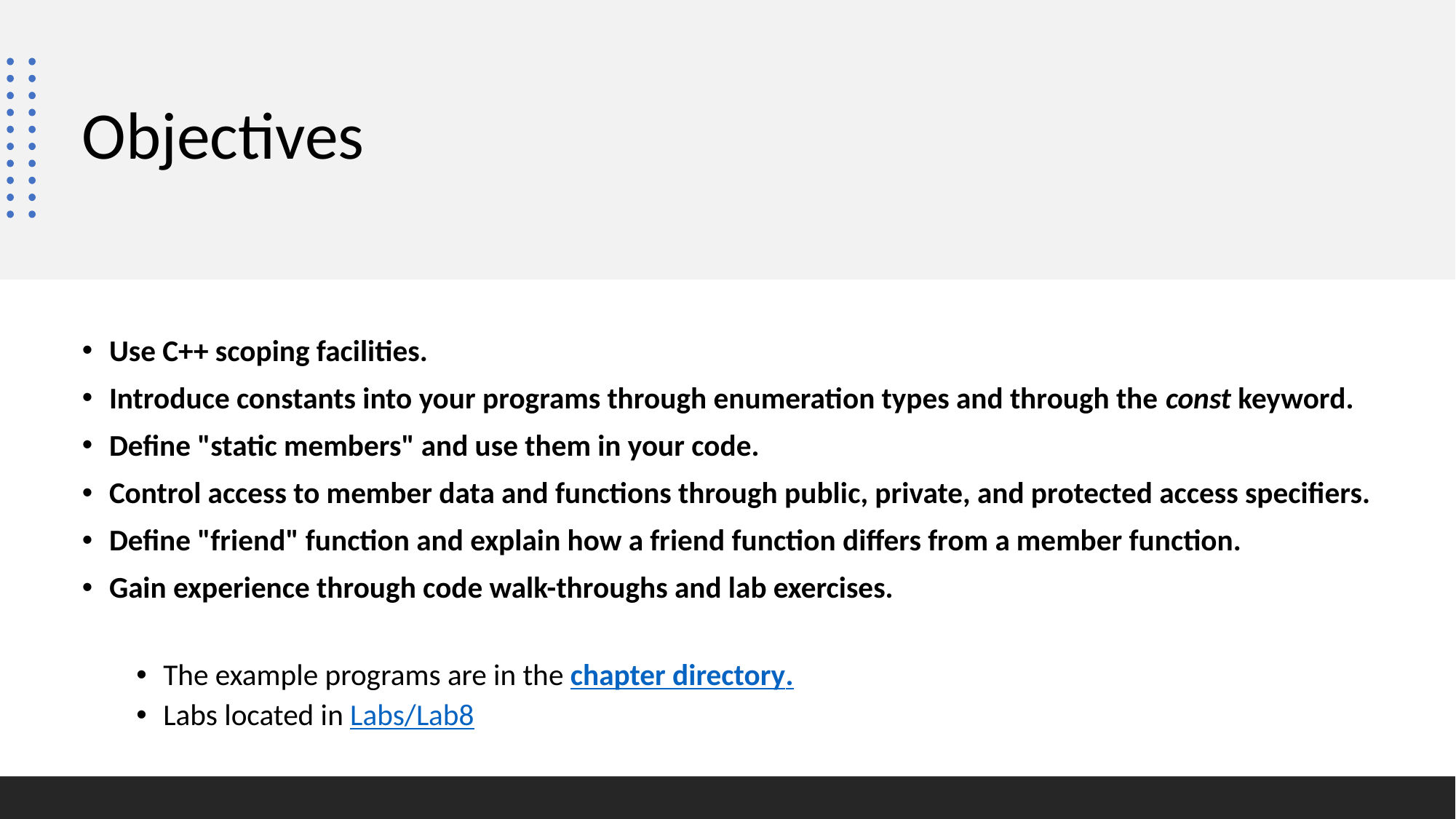

# Objectives

Use C++ scoping facilities.
Introduce constants into your programs through enumeration types and through the const keyword.
Define "static members" and use them in your code.
Control access to member data and functions through public, private, and protected access specifiers.
Define "friend" function and explain how a friend function differs from a member function.
Gain experience through code walk-throughs and lab exercises.

The example programs are in the chapter directory.
Labs located in Labs/Lab8